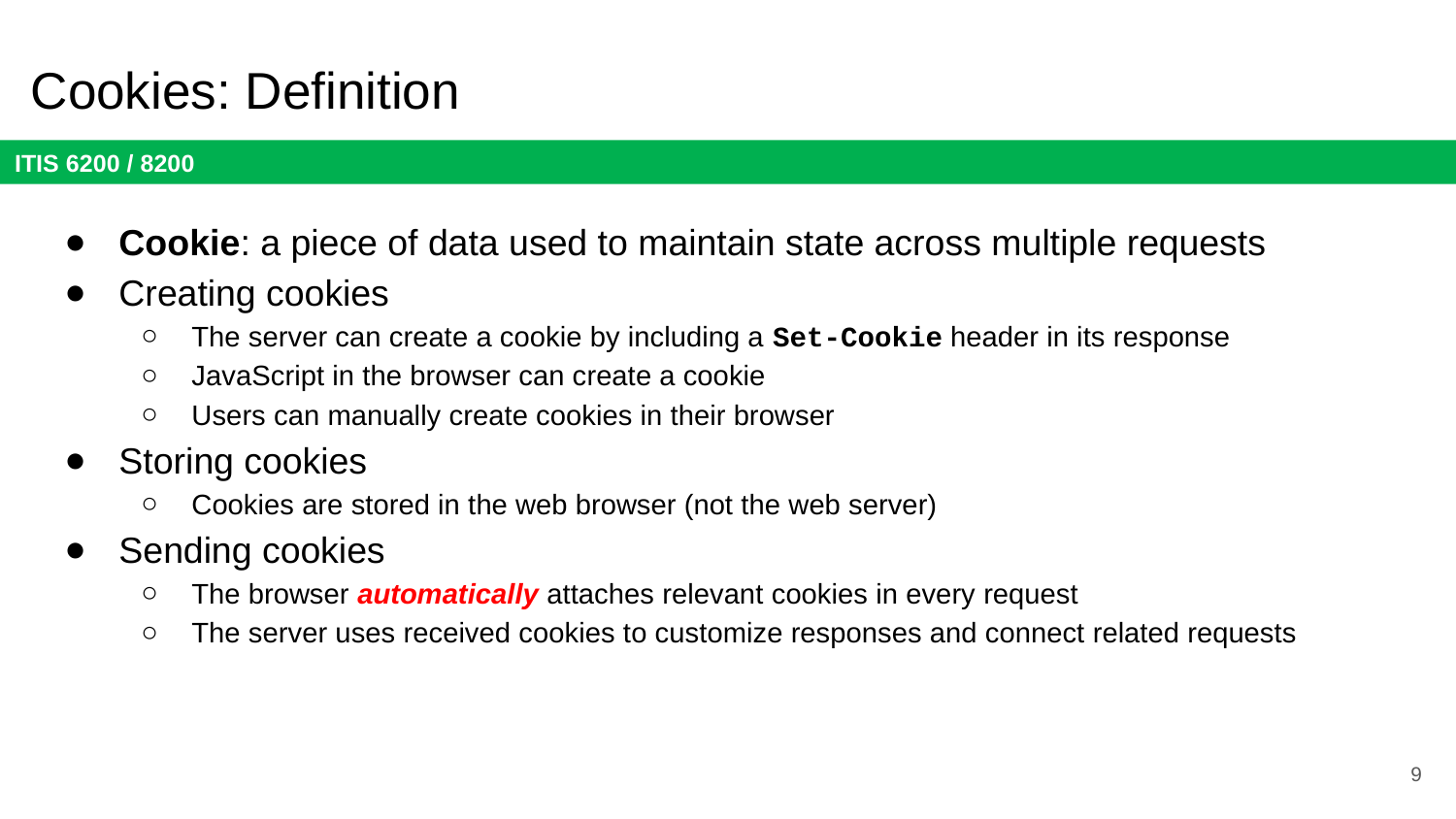

# Cookies: Definition
Cookie: a piece of data used to maintain state across multiple requests
Creating cookies
The server can create a cookie by including a Set-Cookie header in its response
JavaScript in the browser can create a cookie
Users can manually create cookies in their browser
Storing cookies
Cookies are stored in the web browser (not the web server)
Sending cookies
The browser automatically attaches relevant cookies in every request
The server uses received cookies to customize responses and connect related requests
9